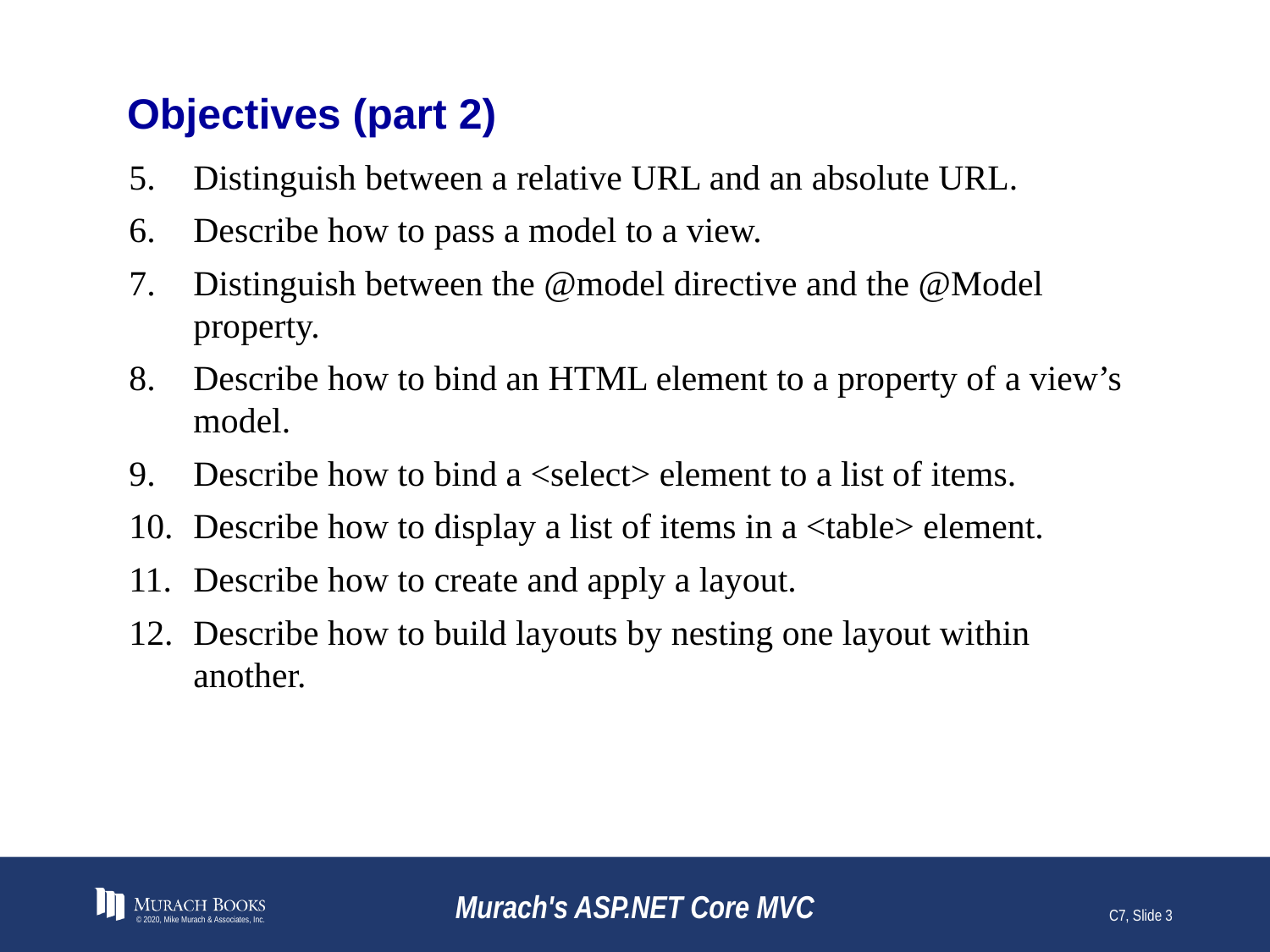

# Objectives (part 2)
Distinguish between a relative URL and an absolute URL.
Describe how to pass a model to a view.
Distinguish between the @model directive and the @Model property.
Describe how to bind an HTML element to a property of a view’s model.
Describe how to bind a <select> element to a list of items.
Describe how to display a list of items in a <table> element.
Describe how to create and apply a layout.
Describe how to build layouts by nesting one layout within another.
© 2020, Mike Murach & Associates, Inc.
Murach's ASP.NET Core MVC

C7, Slide 3